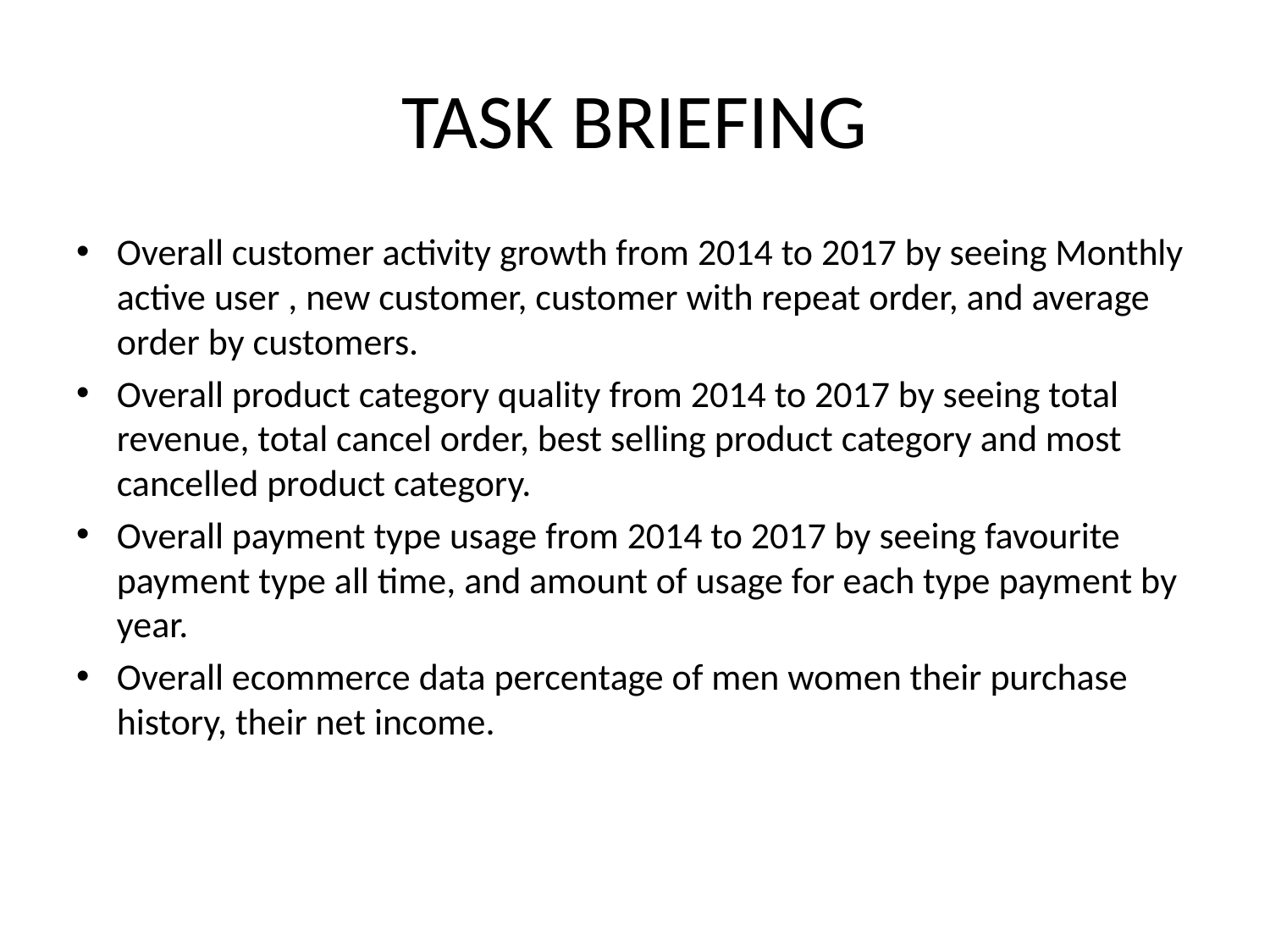

# TASK BRIEFING
Overall customer activity growth from 2014 to 2017 by seeing Monthly active user , new customer, customer with repeat order, and average order by customers.
Overall product category quality from 2014 to 2017 by seeing total revenue, total cancel order, best selling product category and most cancelled product category.
Overall payment type usage from 2014 to 2017 by seeing favourite payment type all time, and amount of usage for each type payment by year.
Overall ecommerce data percentage of men women their purchase history, their net income.